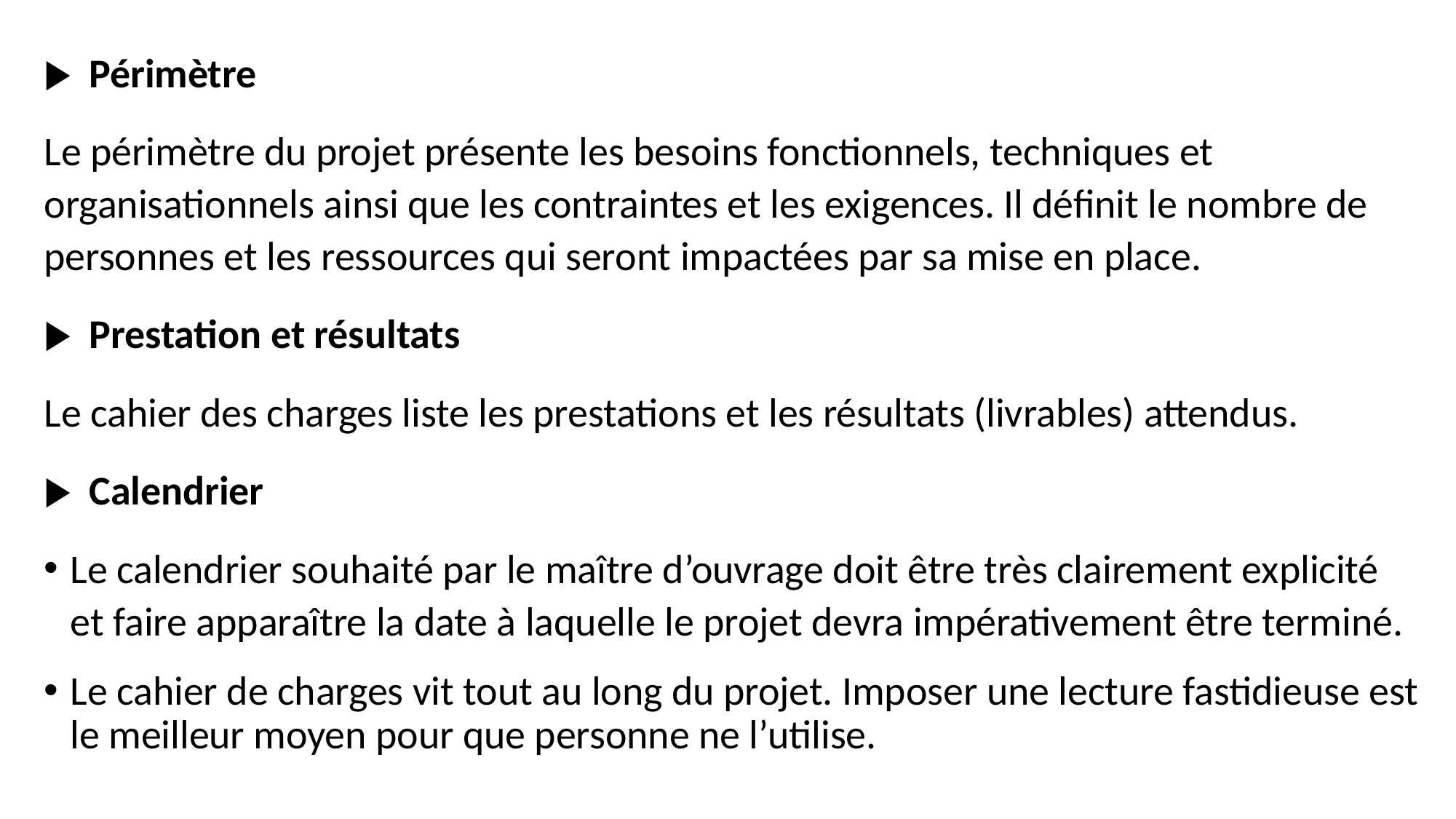

▶  Périmètre
Le périmètre du projet présente les besoins fonctionnels, techniques et organisationnels ainsi que les contraintes et les exigences. Il définit le nombre de personnes et les ressources qui seront impactées par sa mise en place.
▶  Prestation et résultats
Le cahier des charges liste les prestations et les résultats (livrables) attendus.
▶  Calendrier
Le calendrier souhaité par le maître d’ouvrage doit être très clairement explicité et faire apparaître la date à laquelle le projet devra impérativement être terminé.
Le cahier de charges vit tout au long du projet. Imposer une lecture fastidieuse est le meilleur moyen pour que personne ne l’utilise.